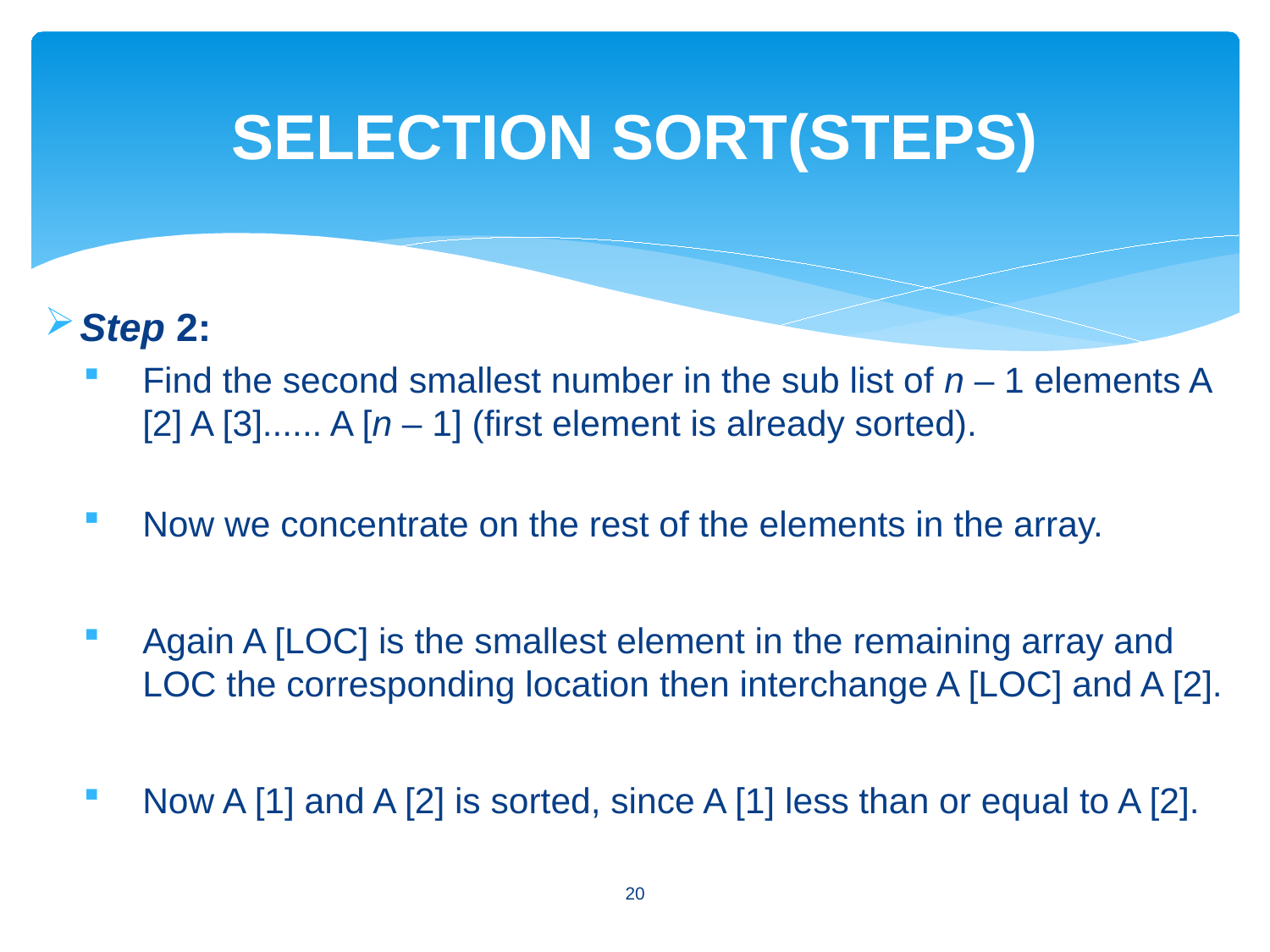

# SELECTION SORT(STEPS)
Step 2:
Find the second smallest number in the sub list of n – 1 elements A [2] A [3]...... A [n – 1] (first element is already sorted).

Now we concentrate on the rest of the elements in the array.

Again A [LOC] is the smallest element in the remaining array and LOC the corresponding location then interchange A [LOC] and A [2].

Now A [1] and A [2] is sorted, since A [1] less than or equal to A [2].
20